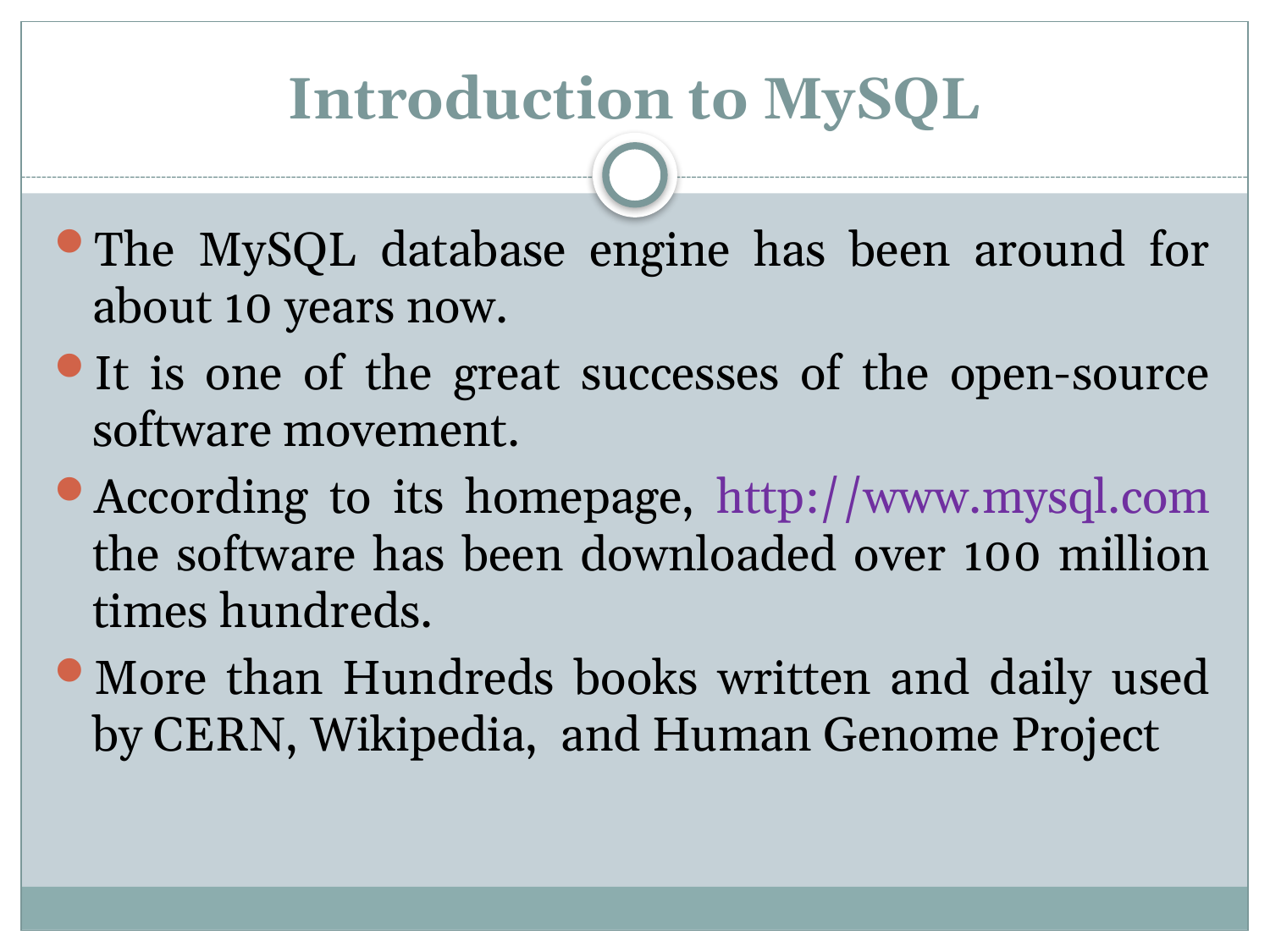

# Introduction to MySQL
The MySQL database engine has been around for about 10 years now.
It is one of the great successes of the open-source software movement.
According to its homepage, http://www.mysql.com the software has been downloaded over 100 million times hundreds.
More than Hundreds books written and daily used by CERN, Wikipedia,  and Human Genome Project